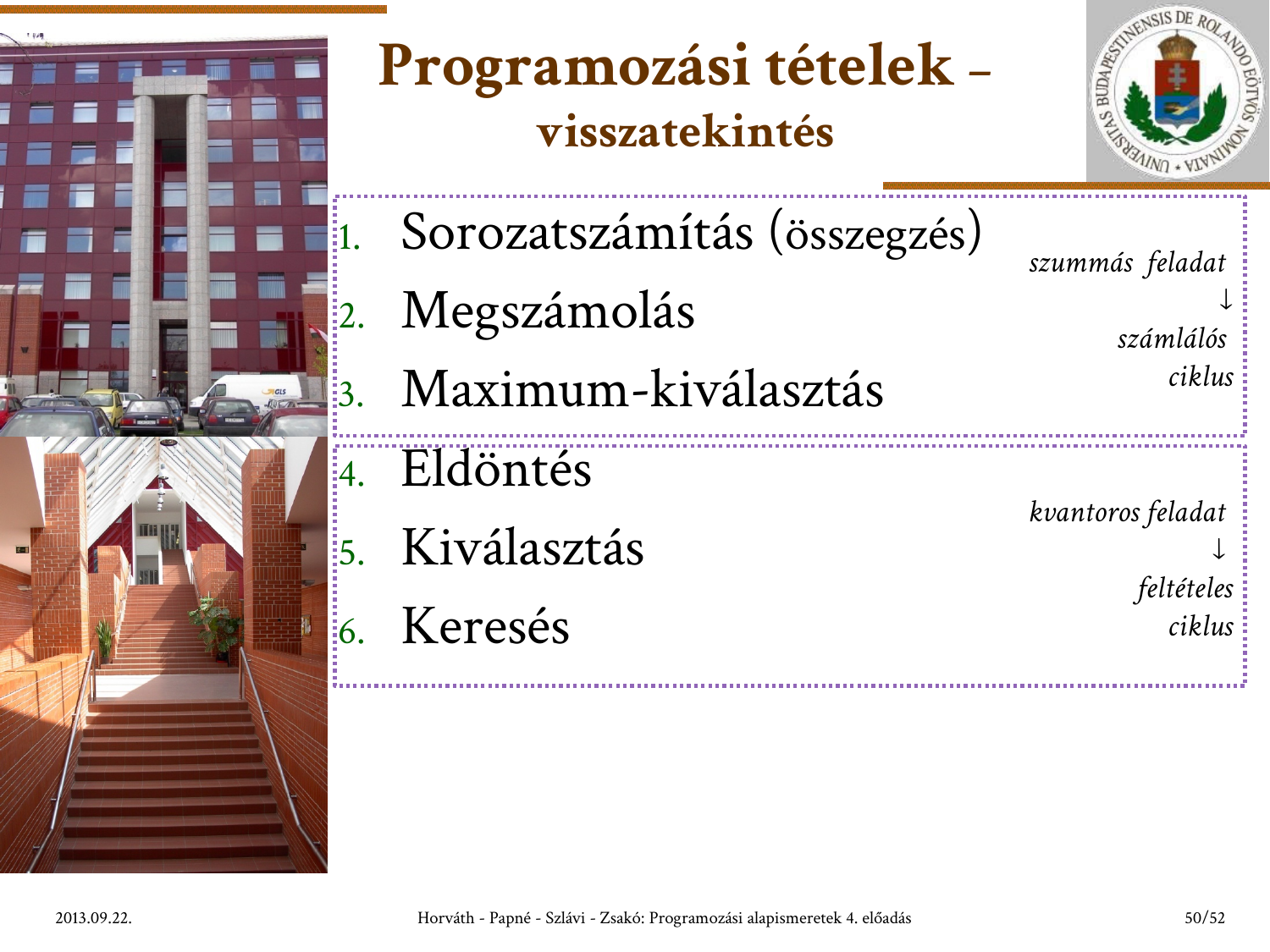

# Programozási tételek – visszatekintés
Sorozatszámítás (összegzés)
Megszámolás
Maximum-kiválasztás
Eldöntés
Kiválasztás
Keresés

szummás  feladat
↓
számlálós
ciklus
kvantoros feladat
↓
feltételes
ciklus
2013.09.22.
Horváth - Papné - Szlávi - Zsakó: Programozási alapismeretek 4. előadás
50/52